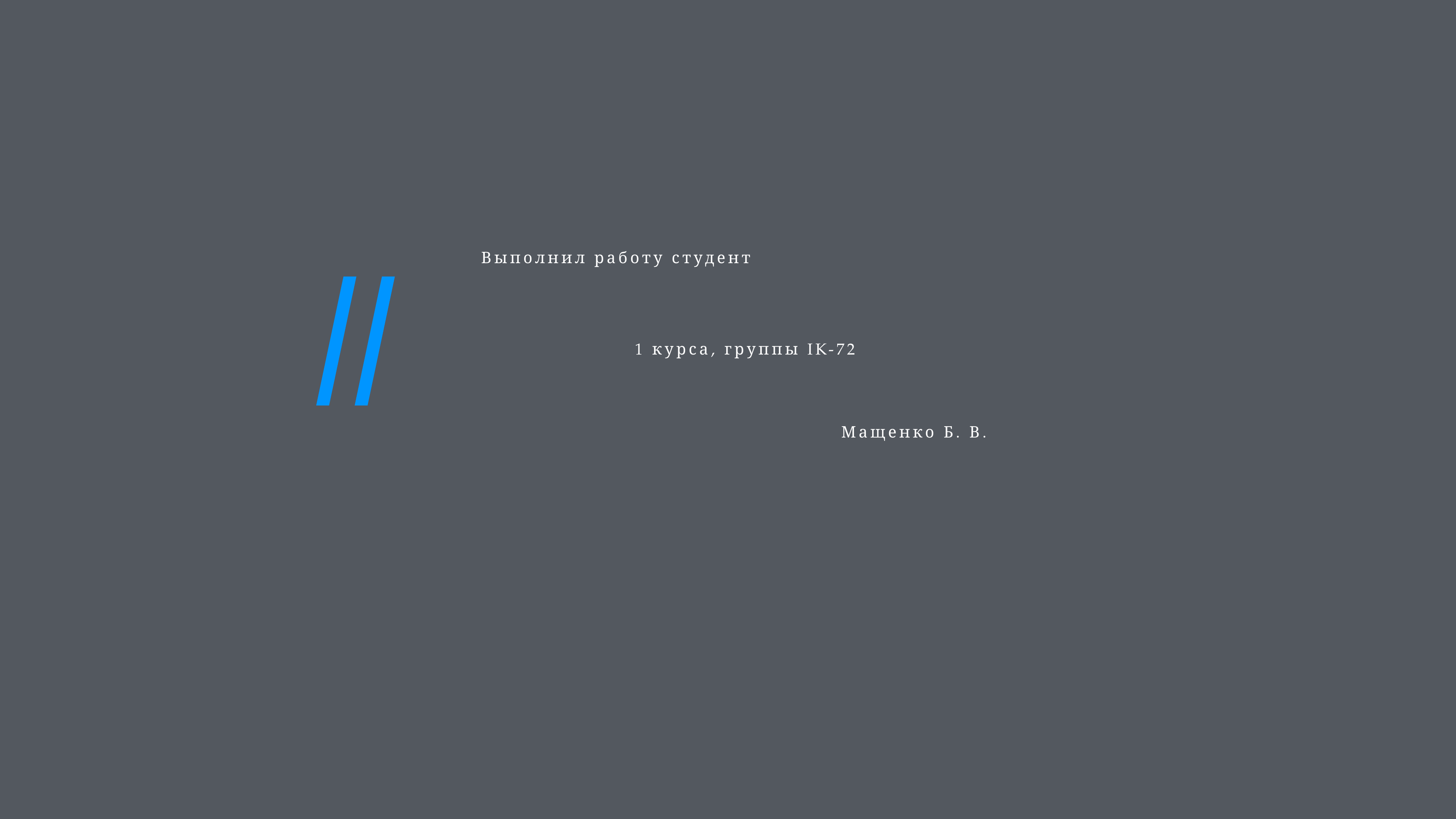

Выполнил работу студент
1 курса, группы IK-72
Мащенко Б. В.